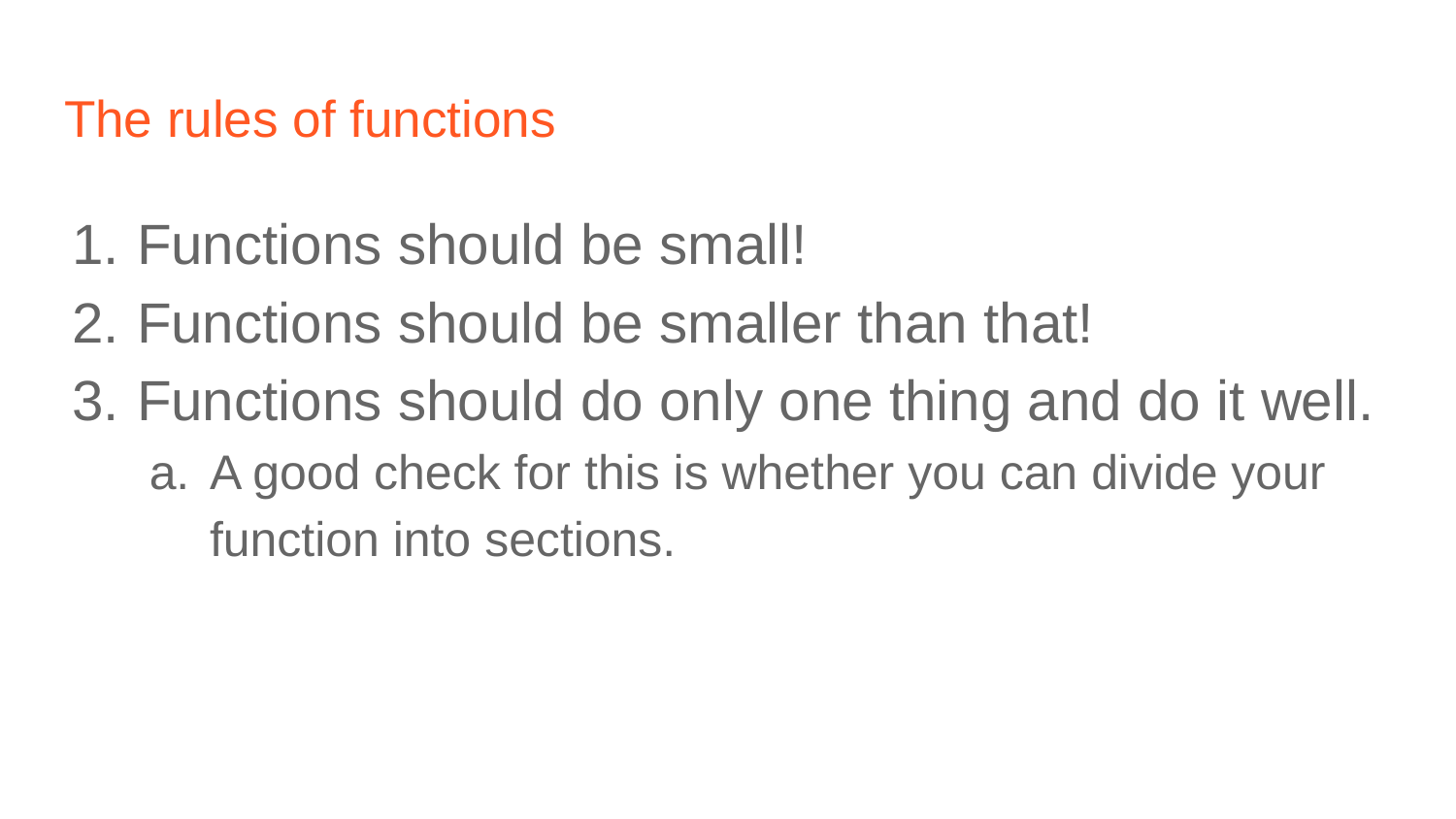

# The rules of functions
Functions should be small!
Functions should be smaller than that!
Functions should do only one thing and do it well.
A good check for this is whether you can divide your function into sections.